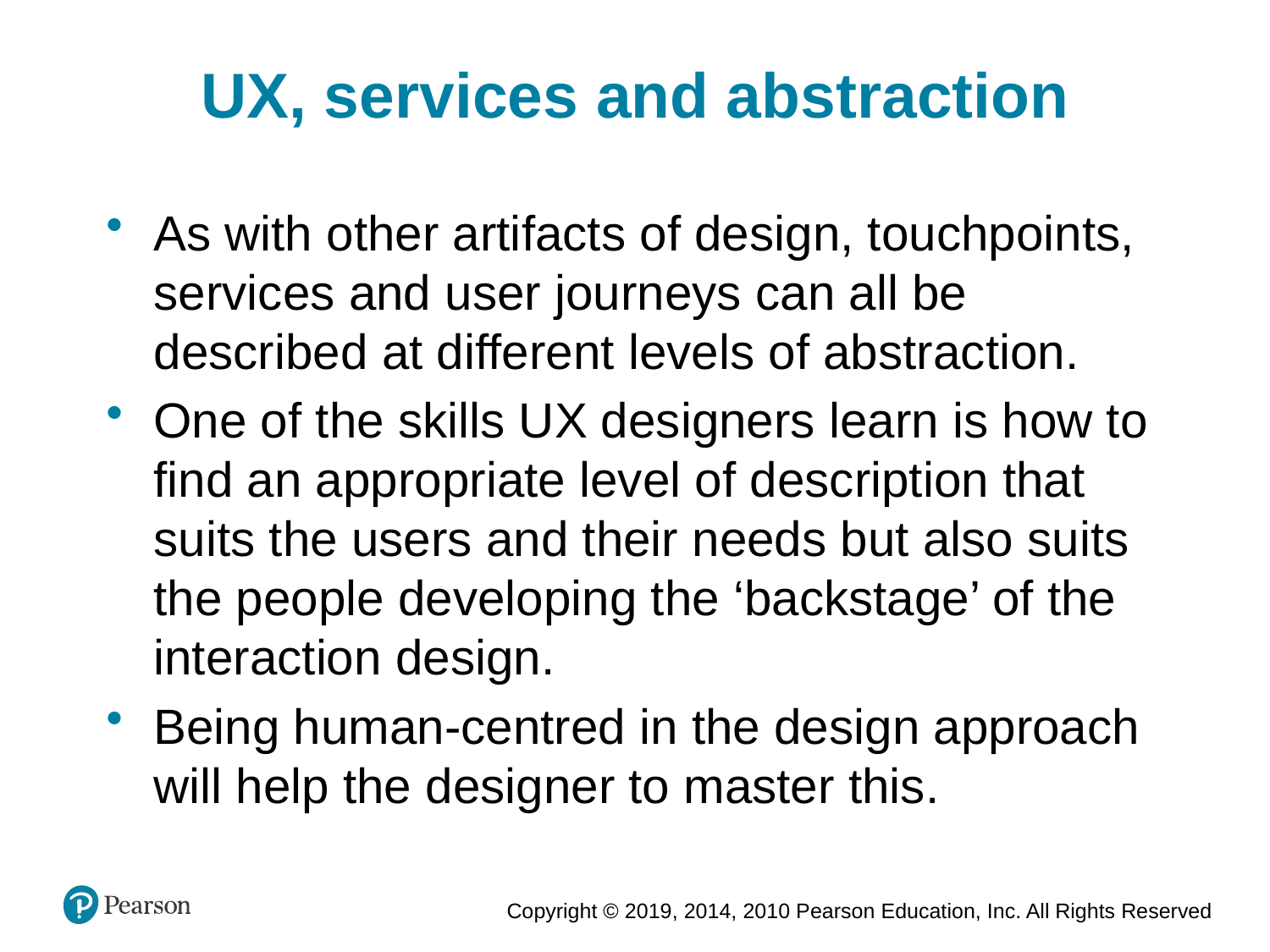

UX, services and abstraction
As with other artifacts of design, touchpoints, services and user journeys can all be described at different levels of abstraction.
One of the skills UX designers learn is how to find an appropriate level of description that suits the users and their needs but also suits the people developing the ‘backstage’ of the interaction design.
Being human-centred in the design approach will help the designer to master this.